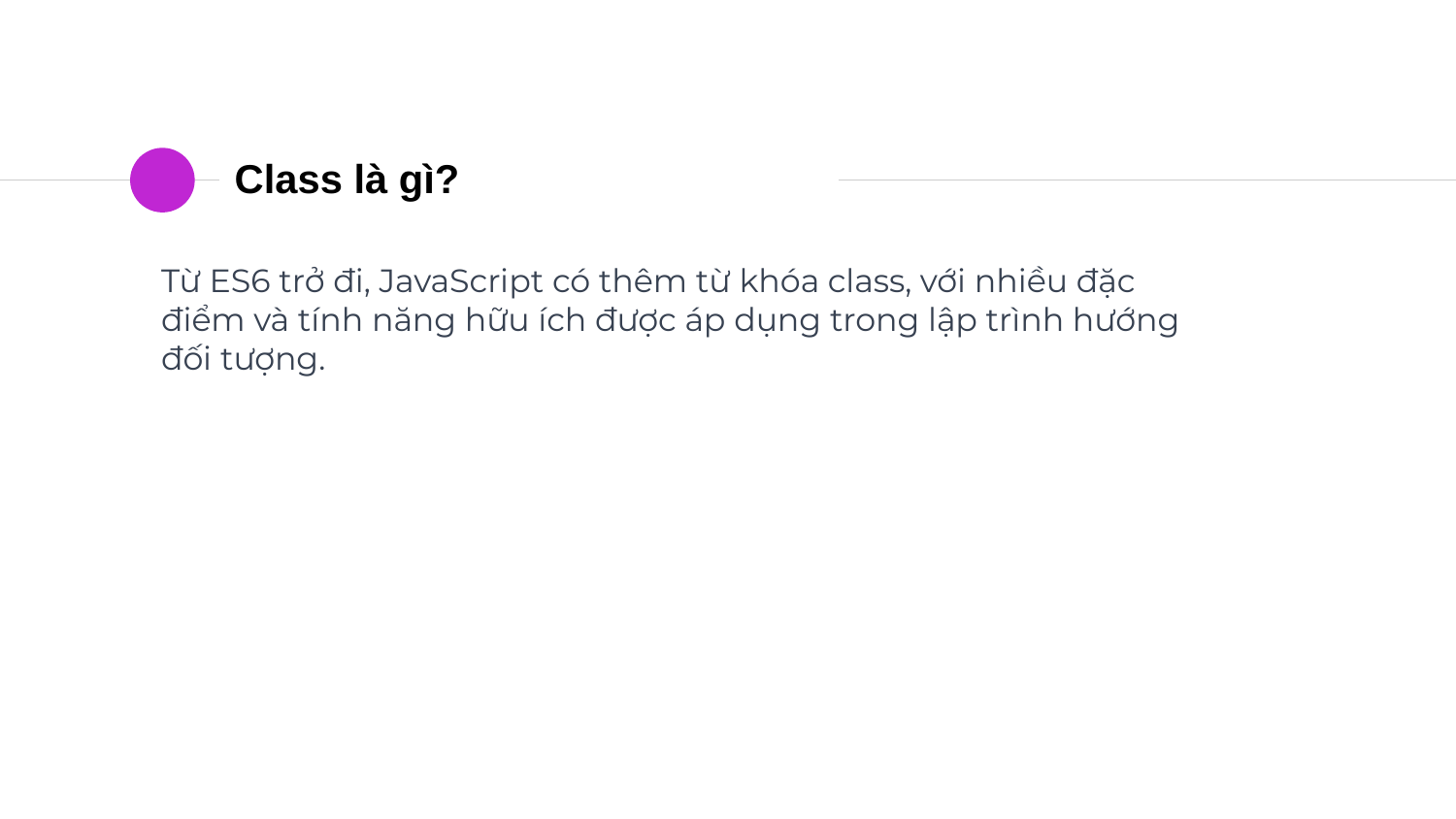

# Class là gì?
Từ ES6 trở đi, JavaScript có thêm từ khóa class, với nhiều đặc điểm và tính năng hữu ích được áp dụng trong lập trình hướng đối tượng.